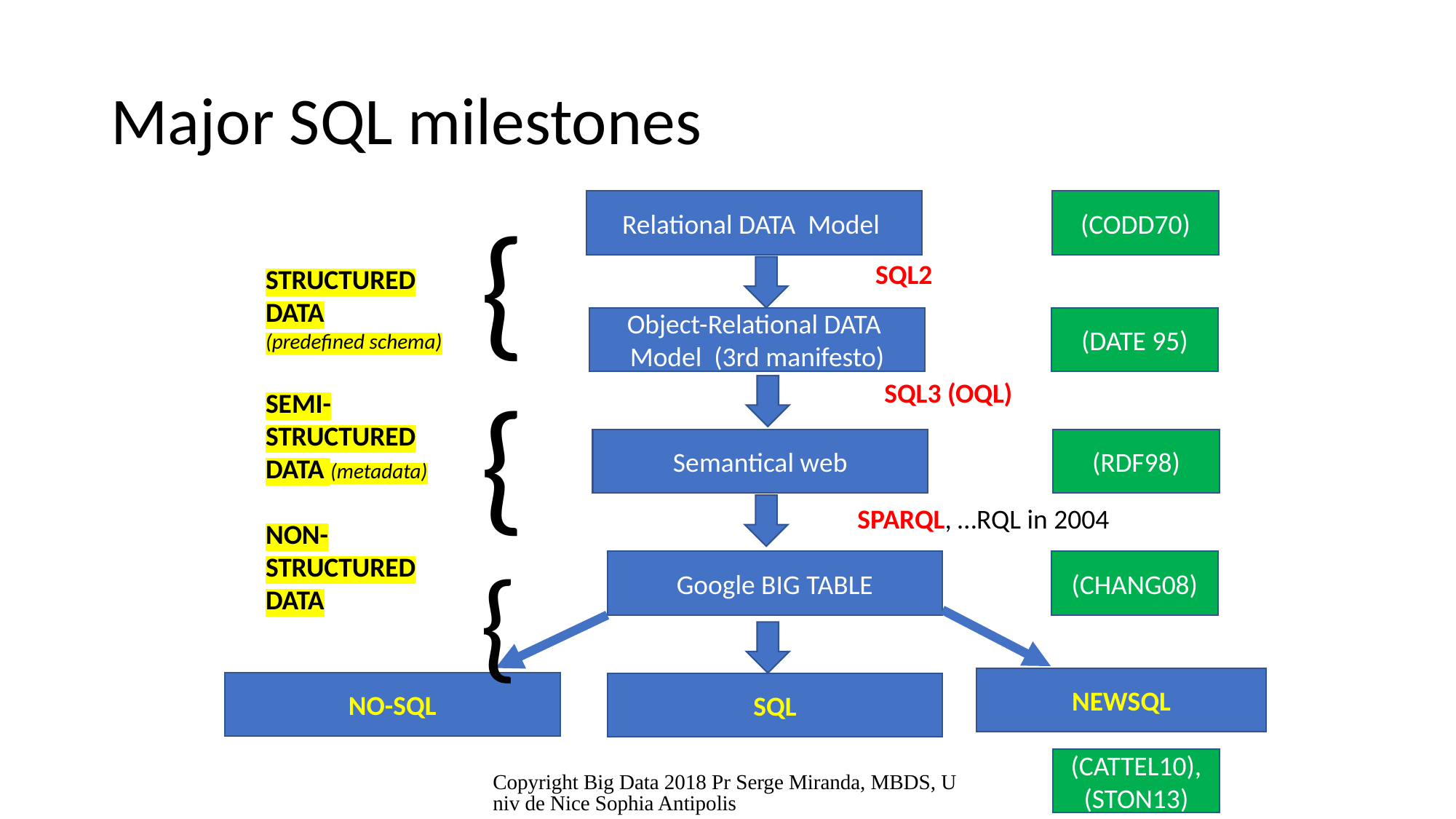

# Major SQL milestones
{
{
{

Relational DATA  Model
(CODD70)

SQL2
STRUCTURED DATA
(predefined schema)

SEMI- STRUCTURED DATA (metadata)

NON-STRUCTURED
DATA

Object-Relational DATA  Model  (3rd manifesto)
(DATE 95)
SQL3 (OQL)

(RDF98)
Semantical web

SPARQL, …RQL in 2004
Google BIG TABLE
(CHANG08)

NEWSQL
NO-SQL
SQL
(CATTEL10), (STON13)
Copyright Big Data 2018 Pr Serge Miranda, MBDS, Univ de Nice Sophia Antipolis